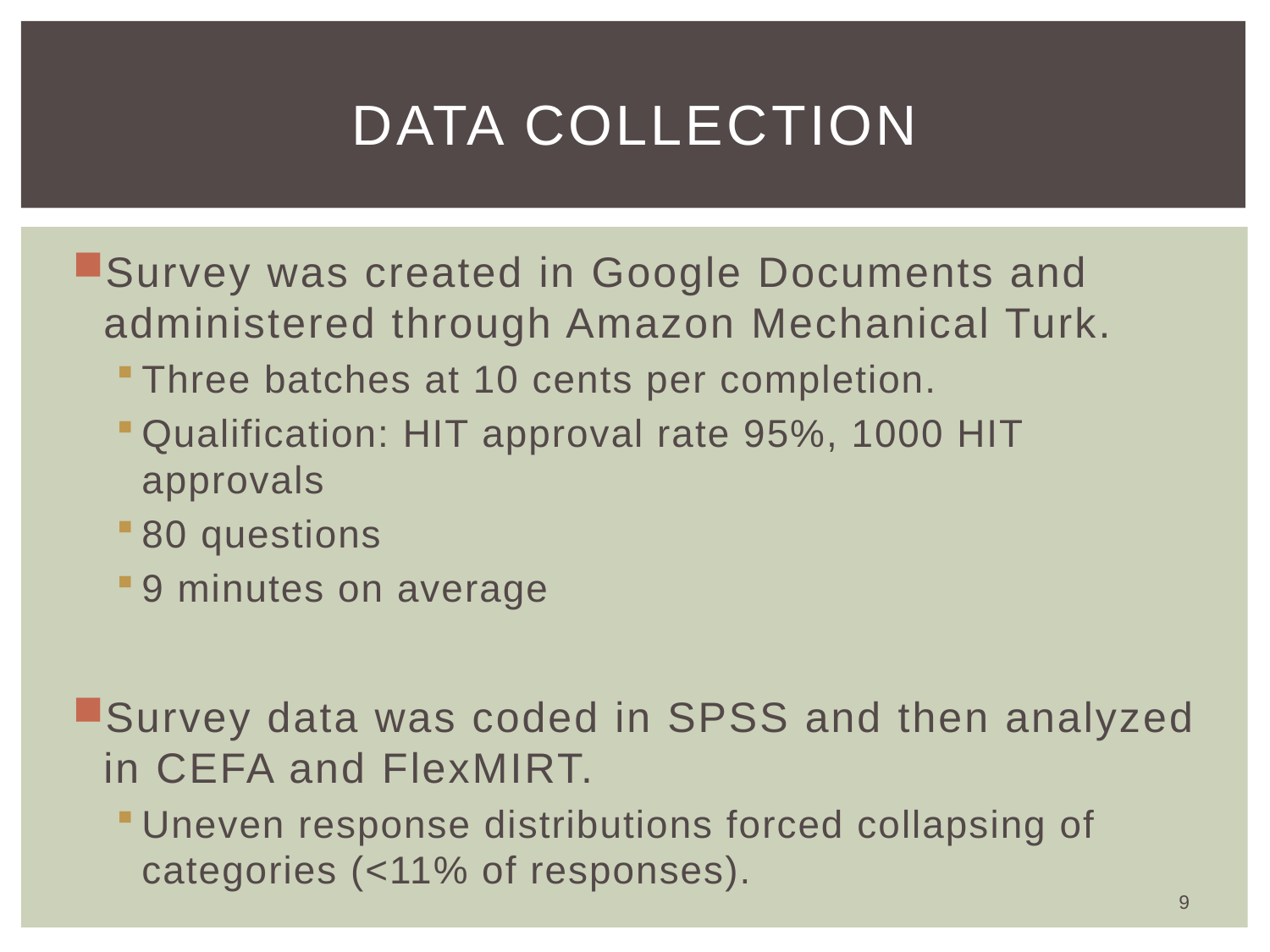

# Data collection
Survey was created in Google Documents and administered through Amazon Mechanical Turk.
Three batches at 10 cents per completion.
Qualification: HIT approval rate 95%, 1000 HIT approvals
80 questions
9 minutes on average

Survey data was coded in SPSS and then analyzed in CEFA and FlexMIRT.
Uneven response distributions forced collapsing of categories (<11% of responses).

9